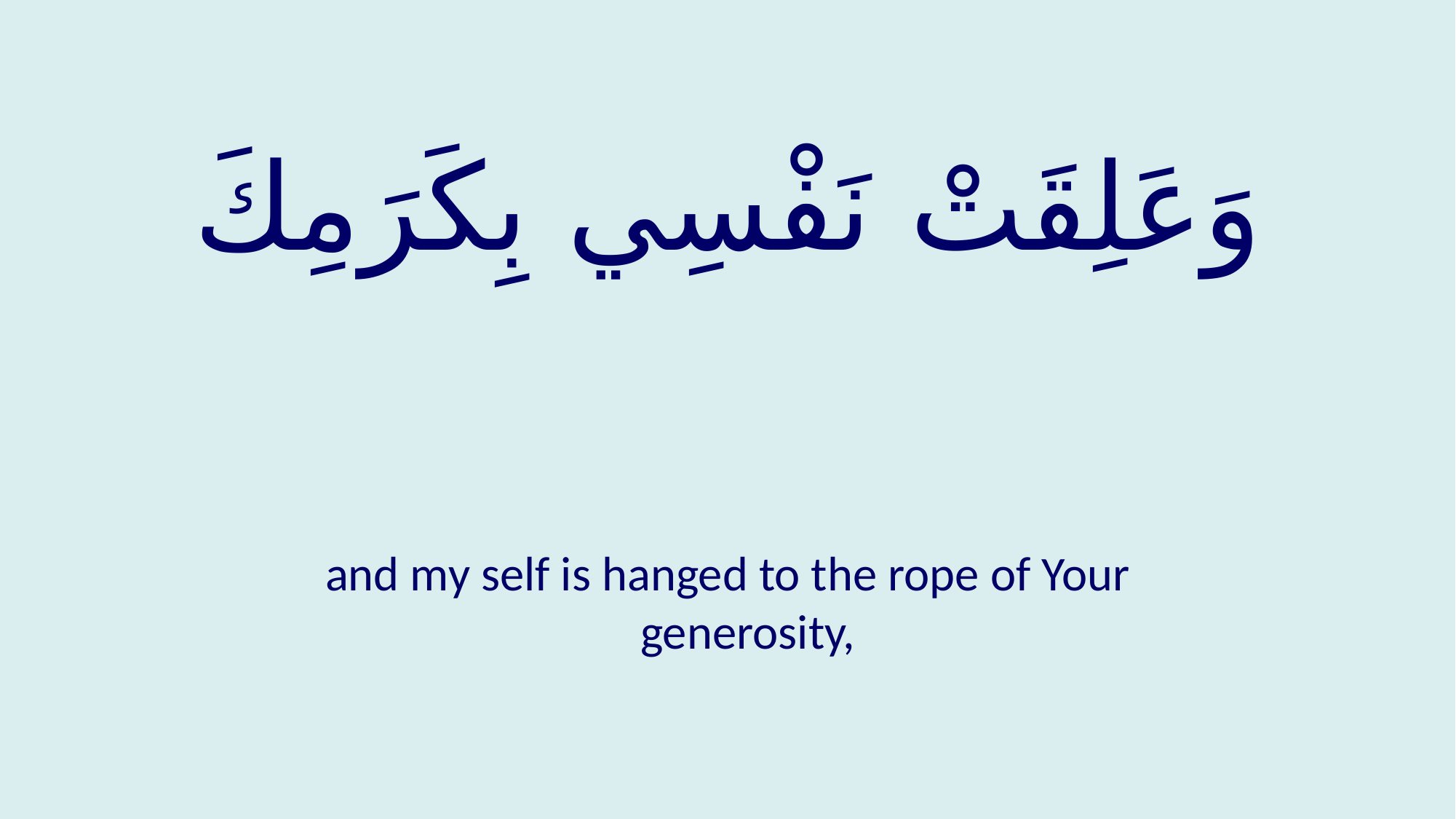

# وَعَلِقَتْ نَفْسِي بِكَرَمِكَ
and my self is hanged to the rope of Your generosity,